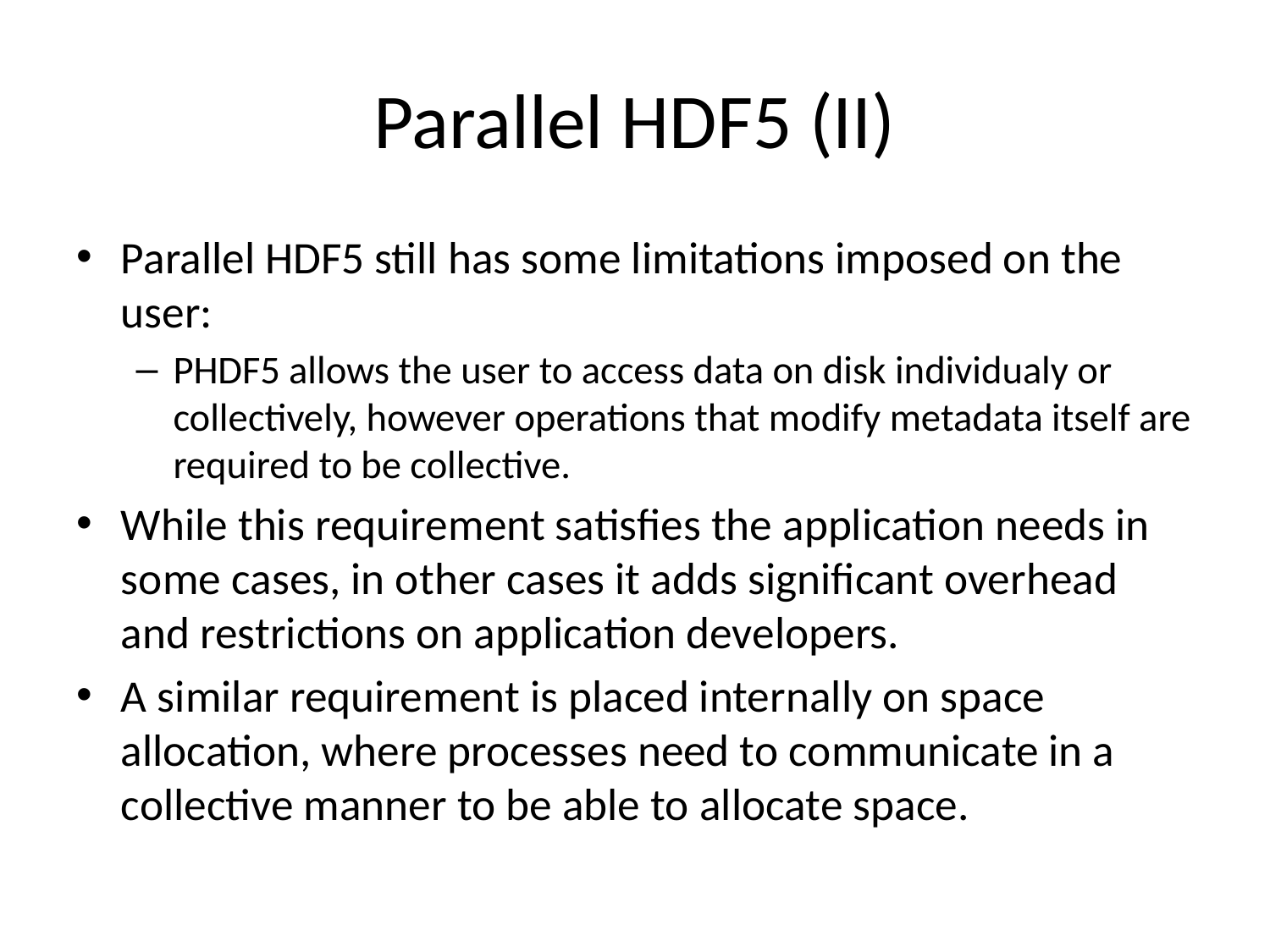

# Parallel HDF5 (II)
Parallel HDF5 still has some limitations imposed on the user:
PHDF5 allows the user to access data on disk individualy or collectively, however operations that modify metadata itself are required to be collective.
While this requirement satisfies the application needs in some cases, in other cases it adds significant overhead and restrictions on application developers.
A similar requirement is placed internally on space allocation, where processes need to communicate in a collective manner to be able to allocate space.